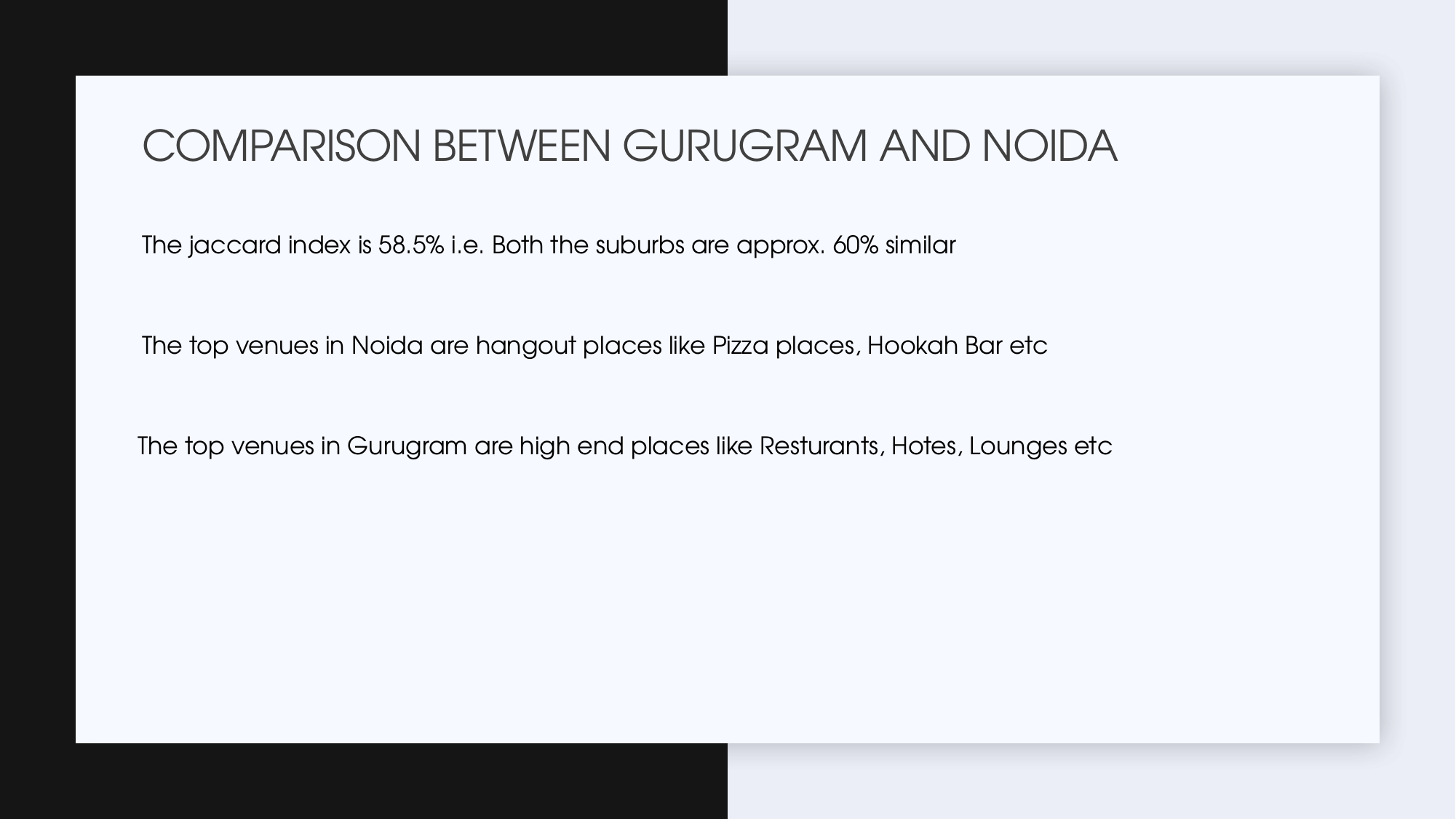

# COMPARISON between Gurugram and Noida
The jaccard index is 58.5% i.e. Both the suburbs are approx. 60% similar

The top venues in Noida are hangout places like Pizza places, Hookah Bar etc

 The top venues in Gurugram are high end places like Resturants, Hotes, Lounges etc